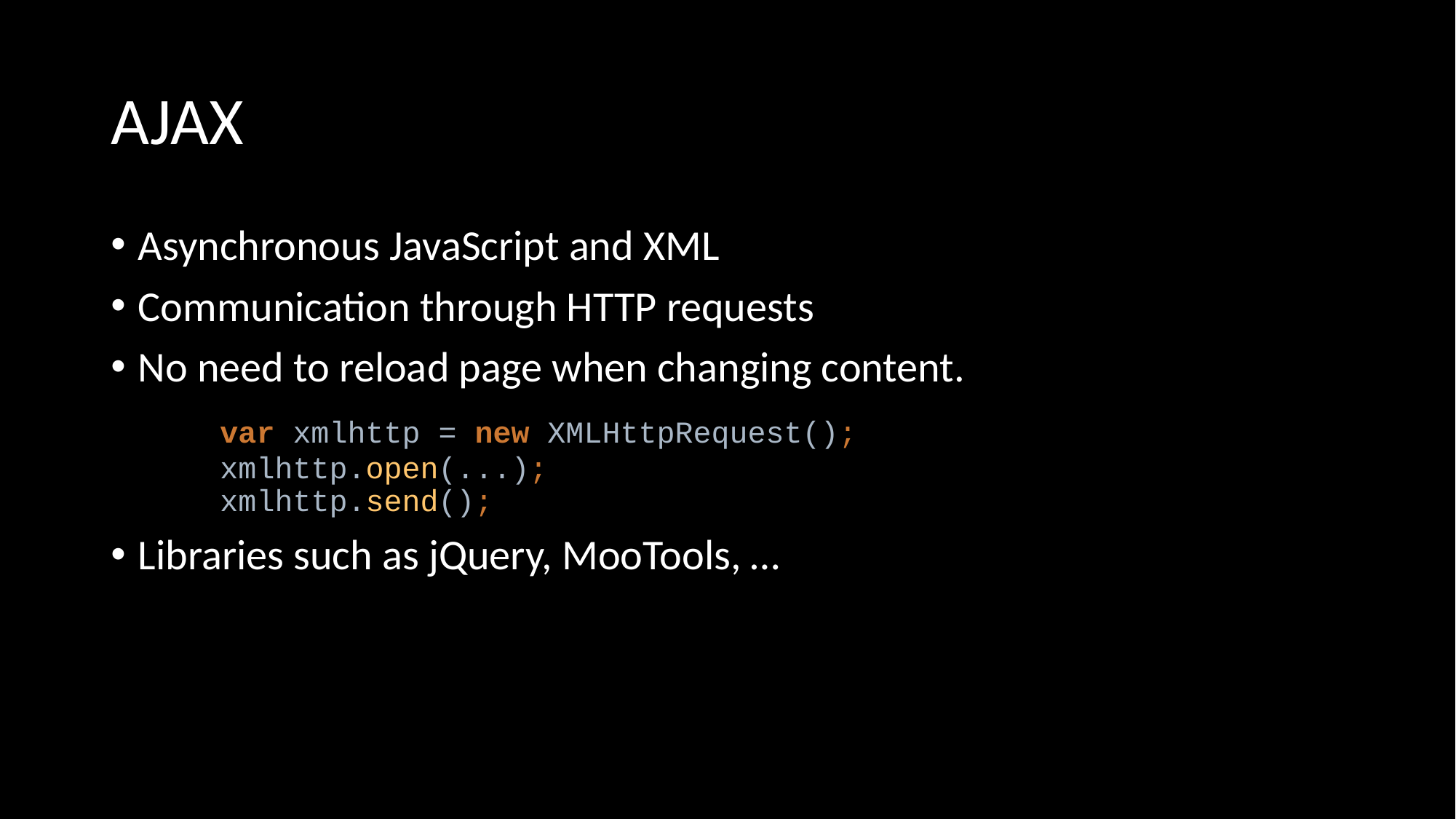

# AJAX
Asynchronous JavaScript and XML
Communication through HTTP requests
No need to reload page when changing content.
	var xmlhttp = new XMLHttpRequest();
	xmlhttp.open(...);
	xmlhttp.send();
Libraries such as jQuery, MooTools, …